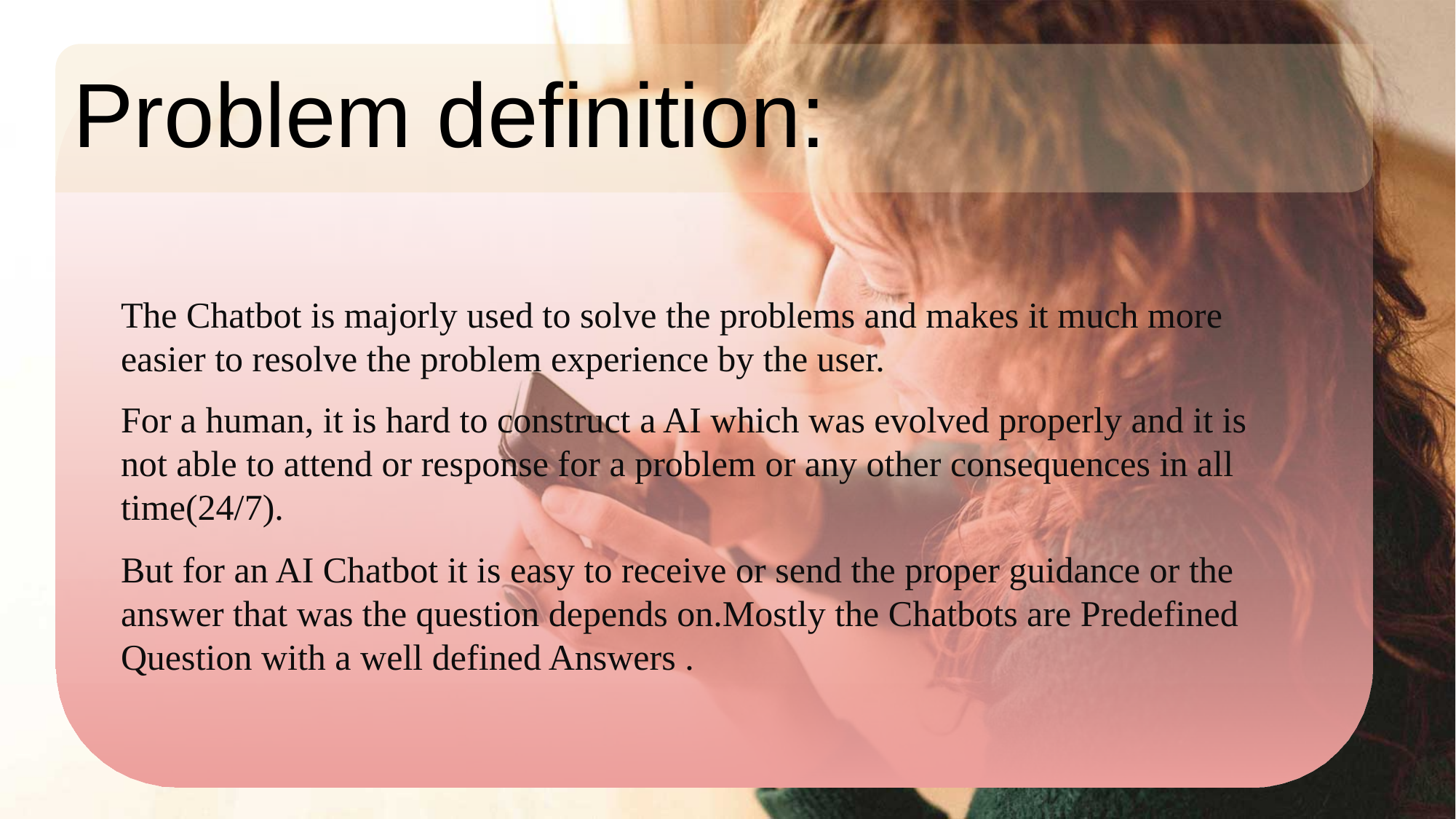

Problem definition:

The Chatbot is majorly used to solve the problems and makes it much more easier to resolve the problem experience by the user.
For a human, it is hard to construct a AI which was evolved properly and it is not able to attend or response for a problem or any other consequences in all time(24/7).
But for an AI Chatbot it is easy to receive or send the proper guidance or the answer that was the question depends on.Mostly the Chatbots are Predefined Question with a well defined Answers .